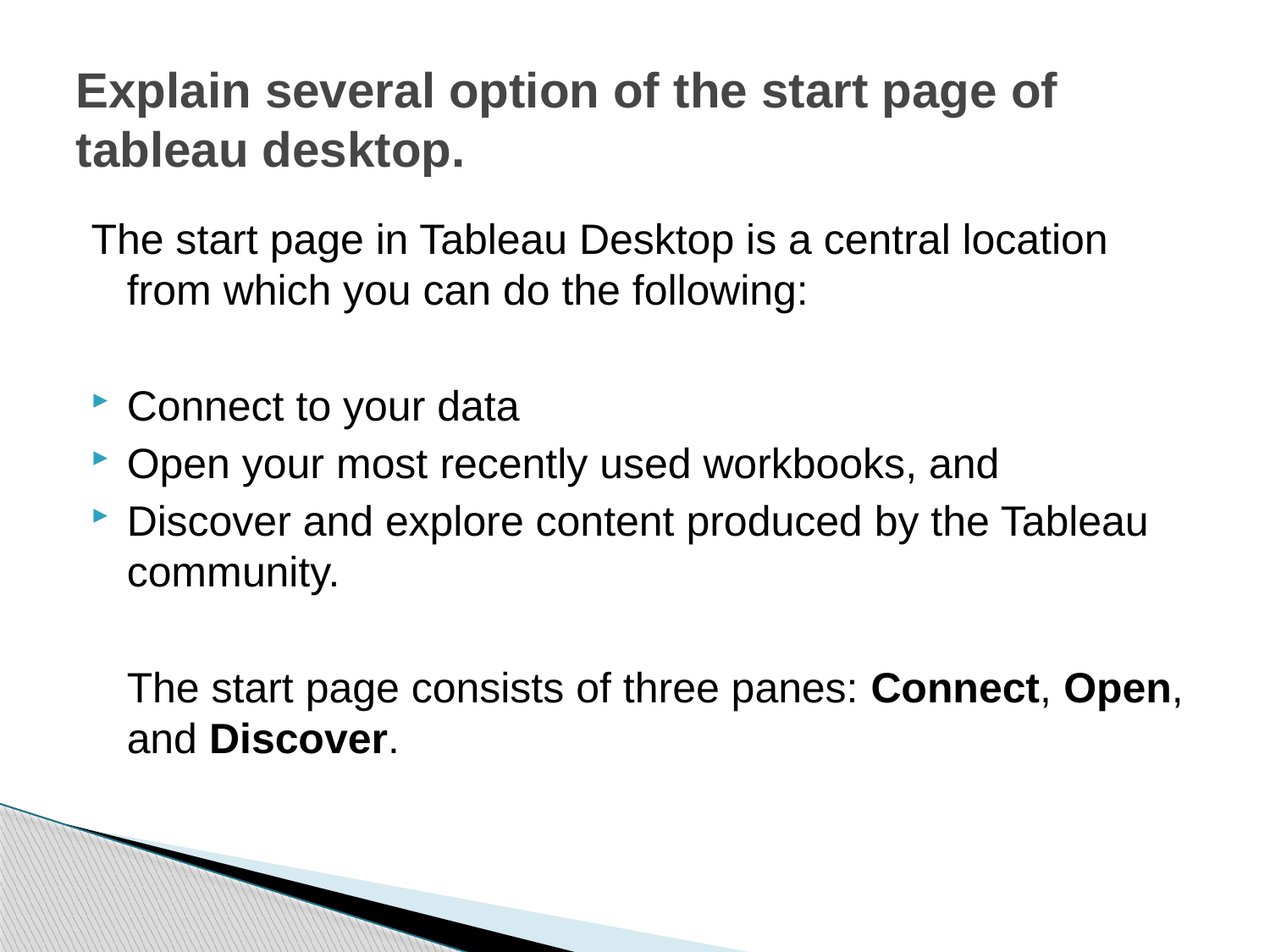

# Explain several option of the start page of tableau desktop.
The start page in Tableau Desktop is a central location from which you can do the following:

Connect to your data
Open your most recently used workbooks, and
Discover and explore content produced by the Tableau community.

   The start page consists of three panes: Connect, Open, and Discover.